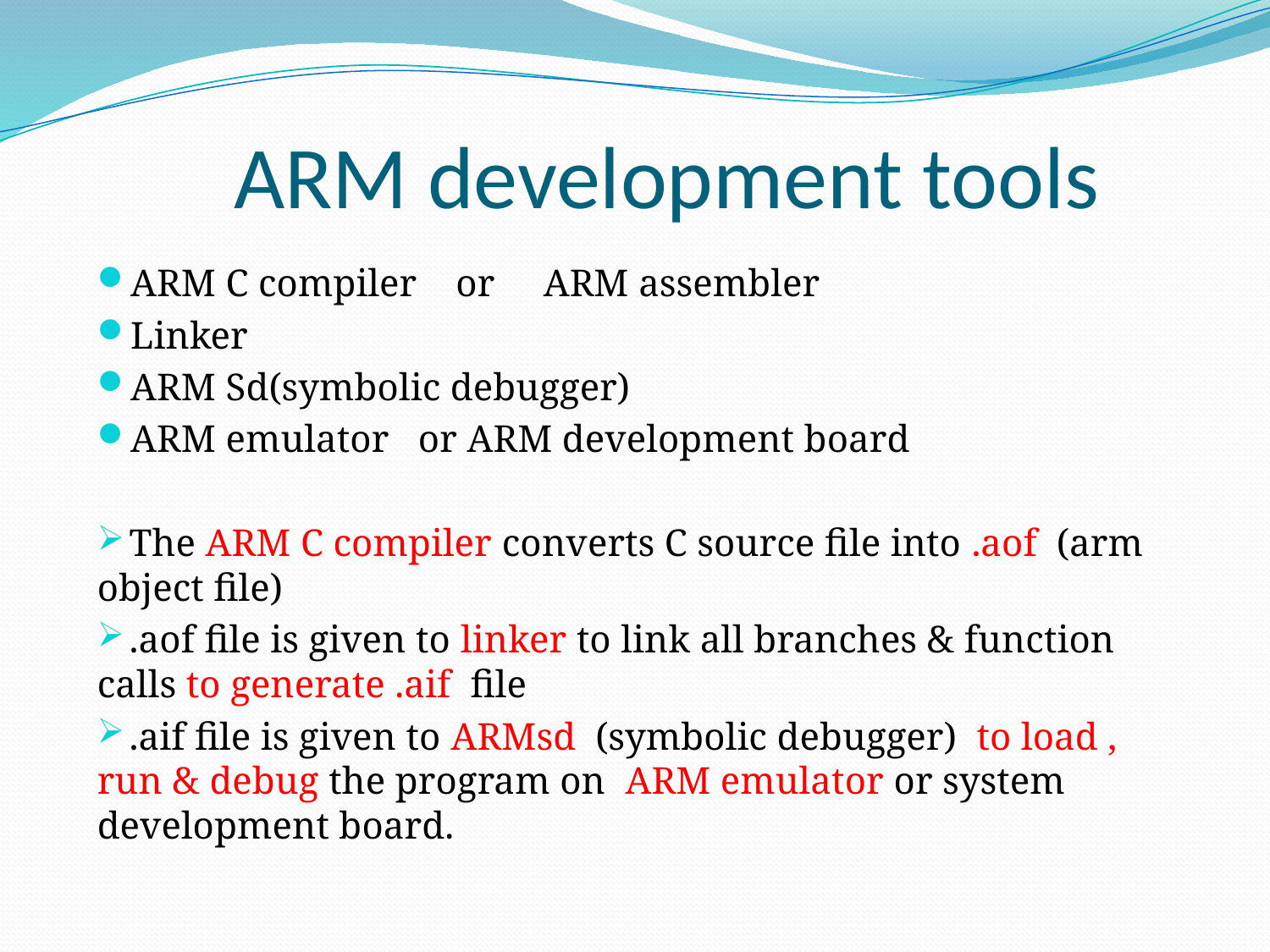

ARM development tools
ARM C compiler    or     ARM assembler
Linker
ARM Sd(symbolic debugger)
ARM emulator   or ARM development board

 The ARM C compiler converts C source file into .aof  (arm object file)
 .aof file is given to linker to link all branches & function calls to generate .aif  file
 .aif file is given to ARMsd  (symbolic debugger)  to load , run & debug the program on  ARM emulator or system development board.